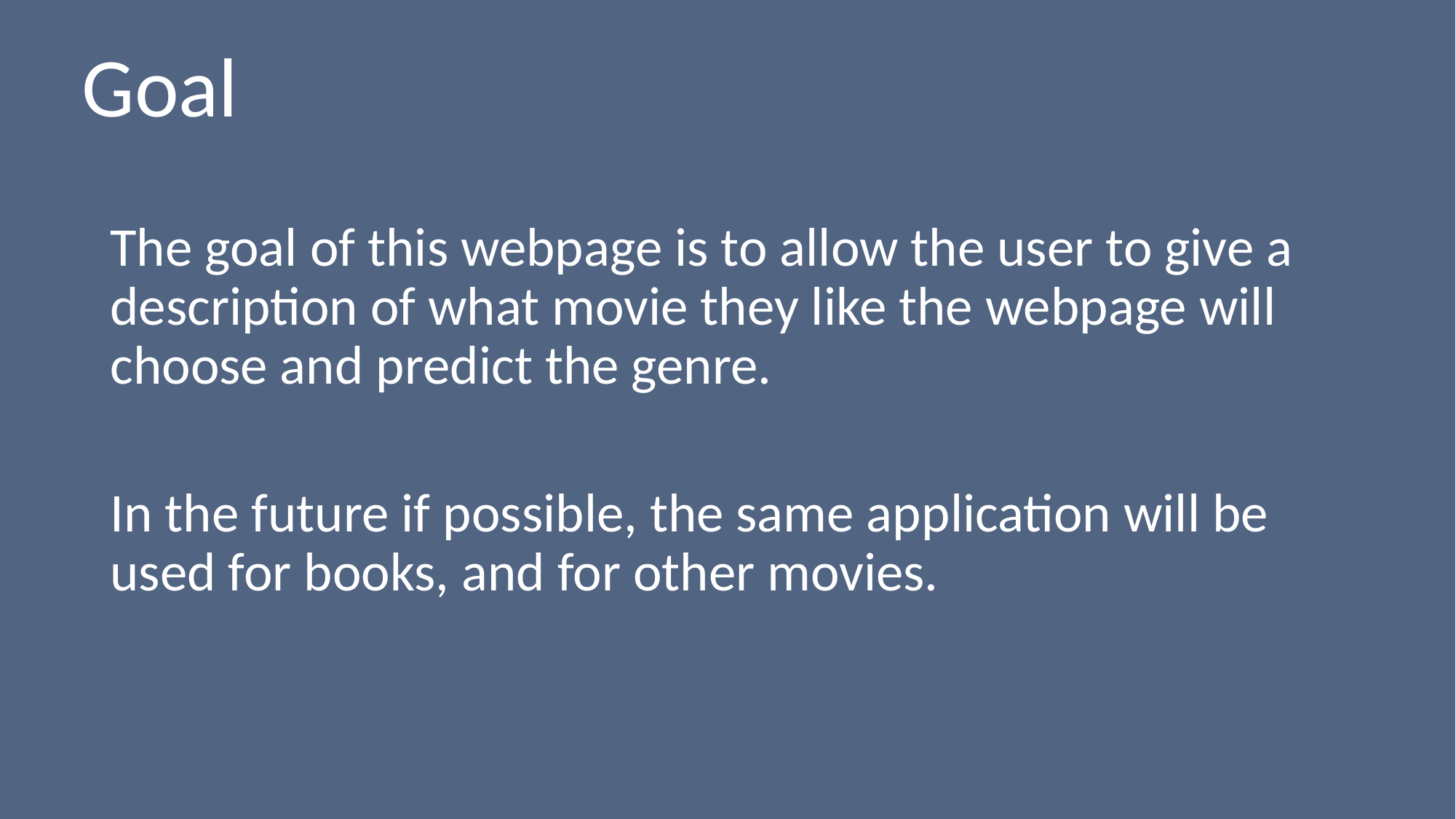

# Goal
The goal of this webpage is to allow the user to give a description of what movie they like the webpage will choose and predict the genre.

In the future if possible, the same application will be used for books, and for other movies.